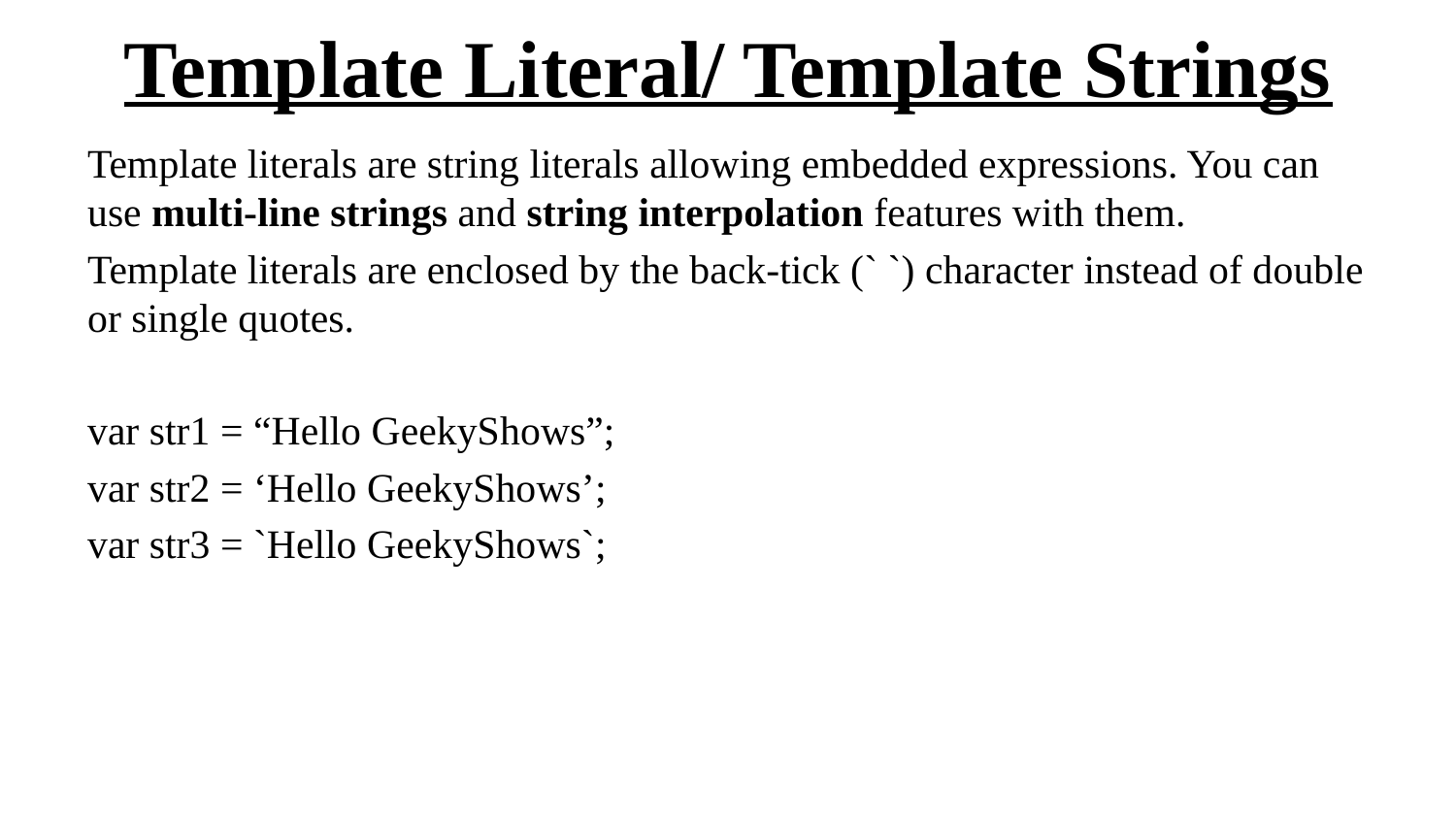

# Template Literal/ Template Strings
Template literals are string literals allowing embedded expressions. You can use multi-line strings and string interpolation features with them.
Template literals are enclosed by the back-tick (` `) character instead of double or single quotes.

var str1 = “Hello GeekyShows”;
var str2 = ‘Hello GeekyShows’;
var str3 = `Hello GeekyShows`;